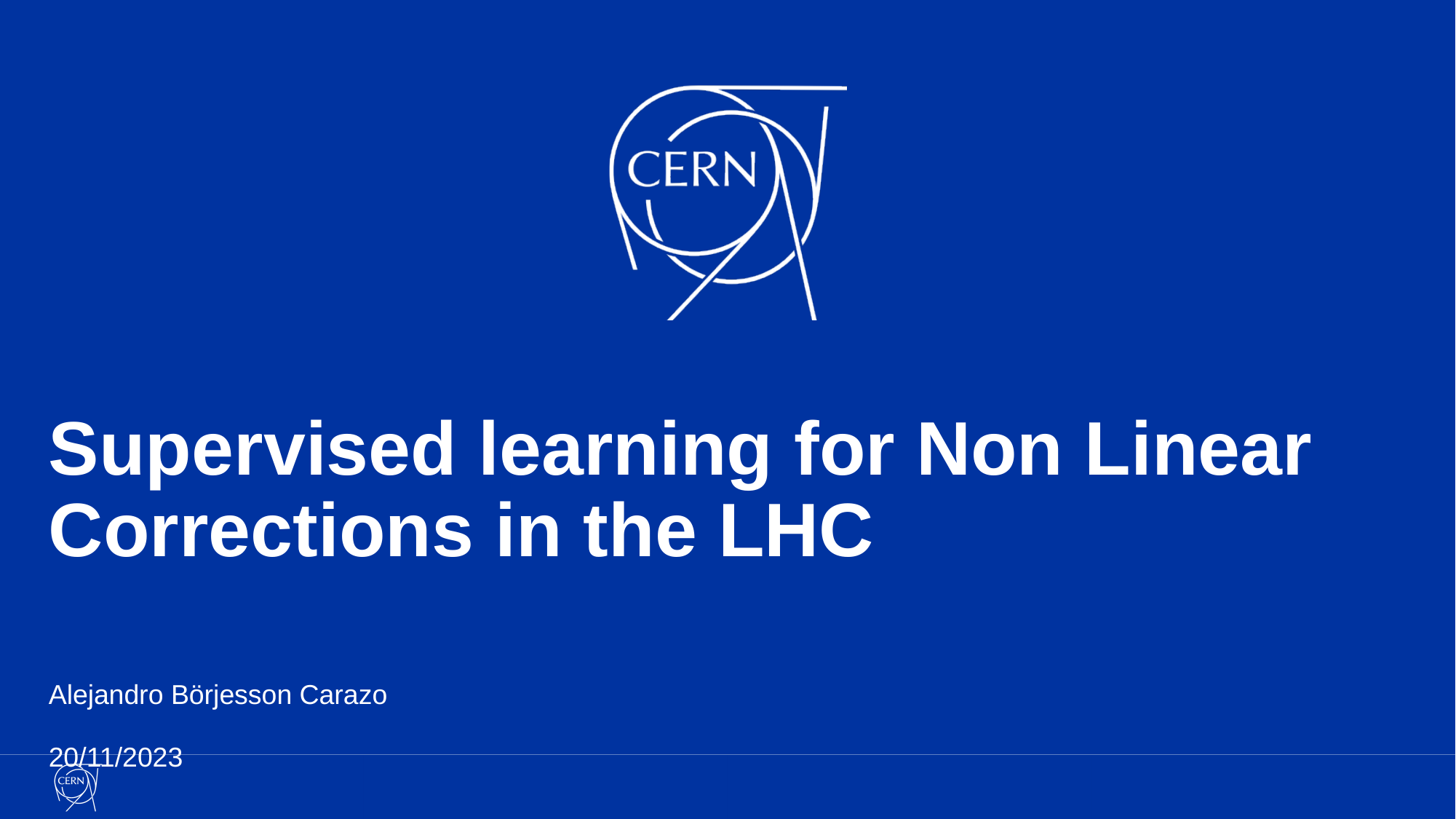

# Supervised learning for Non Linear Corrections in the LHC
Alejandro Börjesson Carazo
20/11/2023